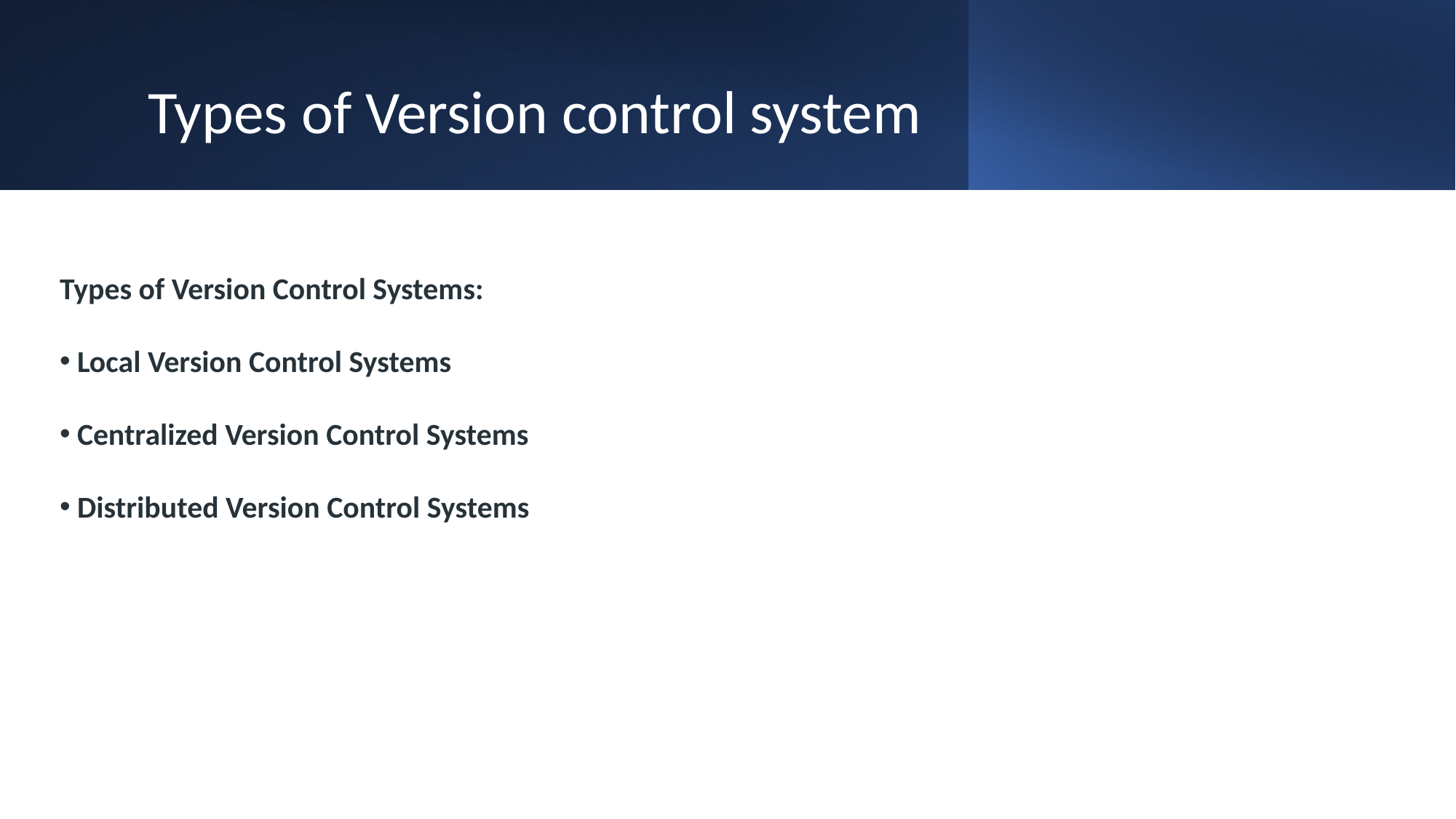

# Types of Version control system

Types of Version Control Systems:

 Local Version Control Systems

 Centralized Version Control Systems

 Distributed Version Control Systems